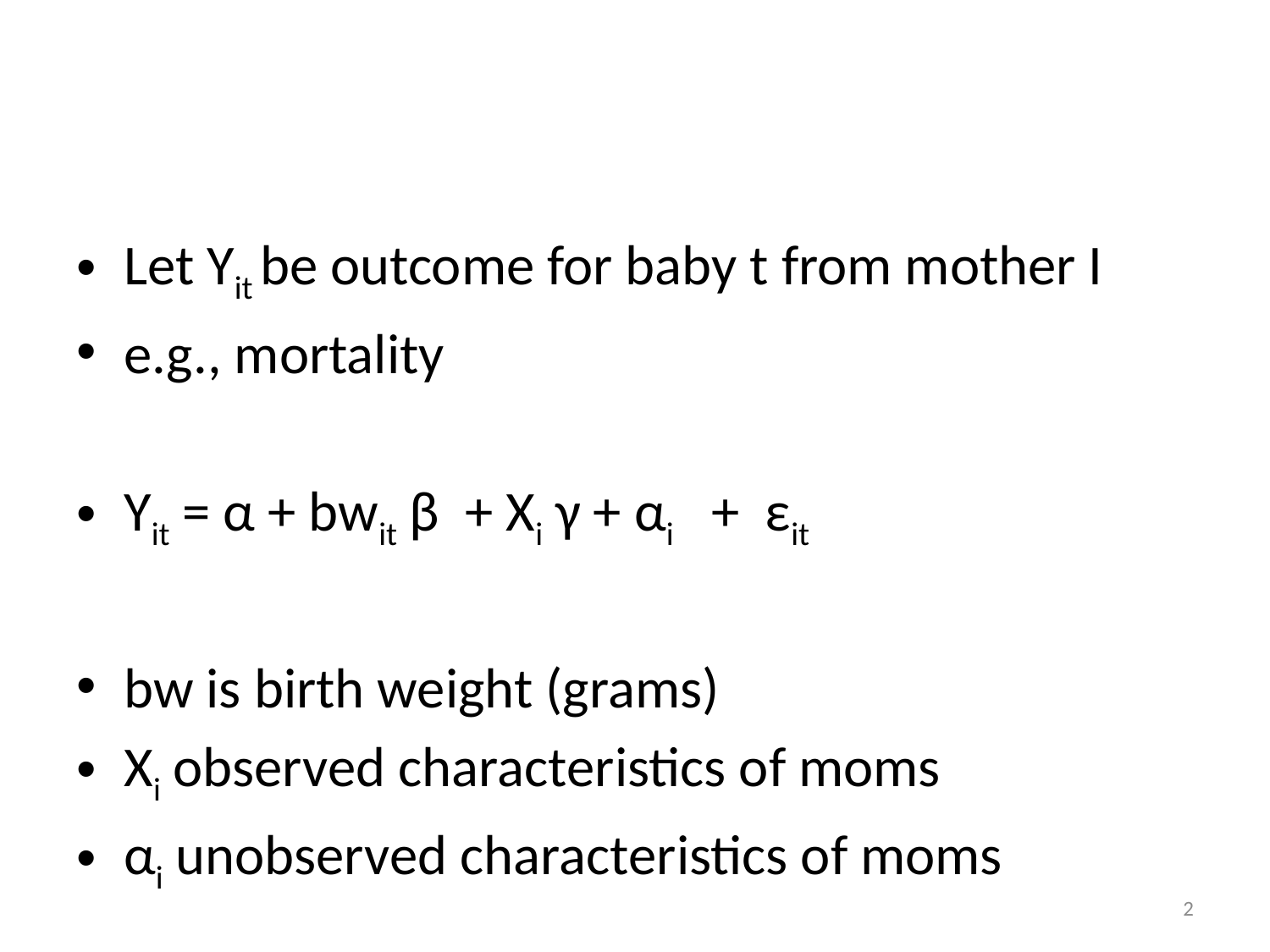

#
Let Yit be outcome for baby t from mother I
e.g., mortality

Yit = α + bwit β  + Xi γ + αi   +  εit

bw is birth weight (grams)
Xi observed characteristics of moms
αi unobserved characteristics of moms
2